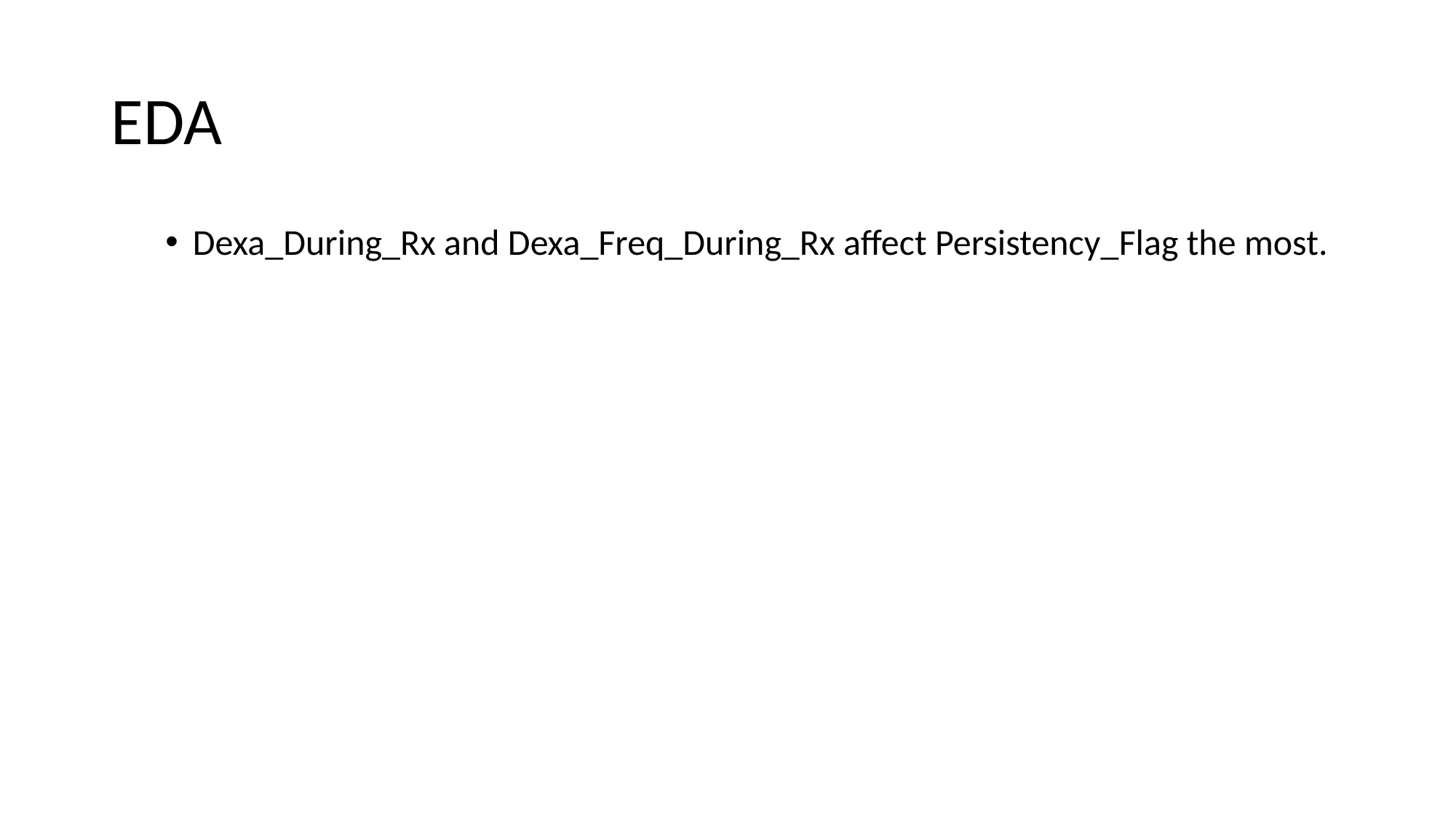

# EDA
Dexa_During_Rx and Dexa_Freq_During_Rx affect Persistency_Flag the most.